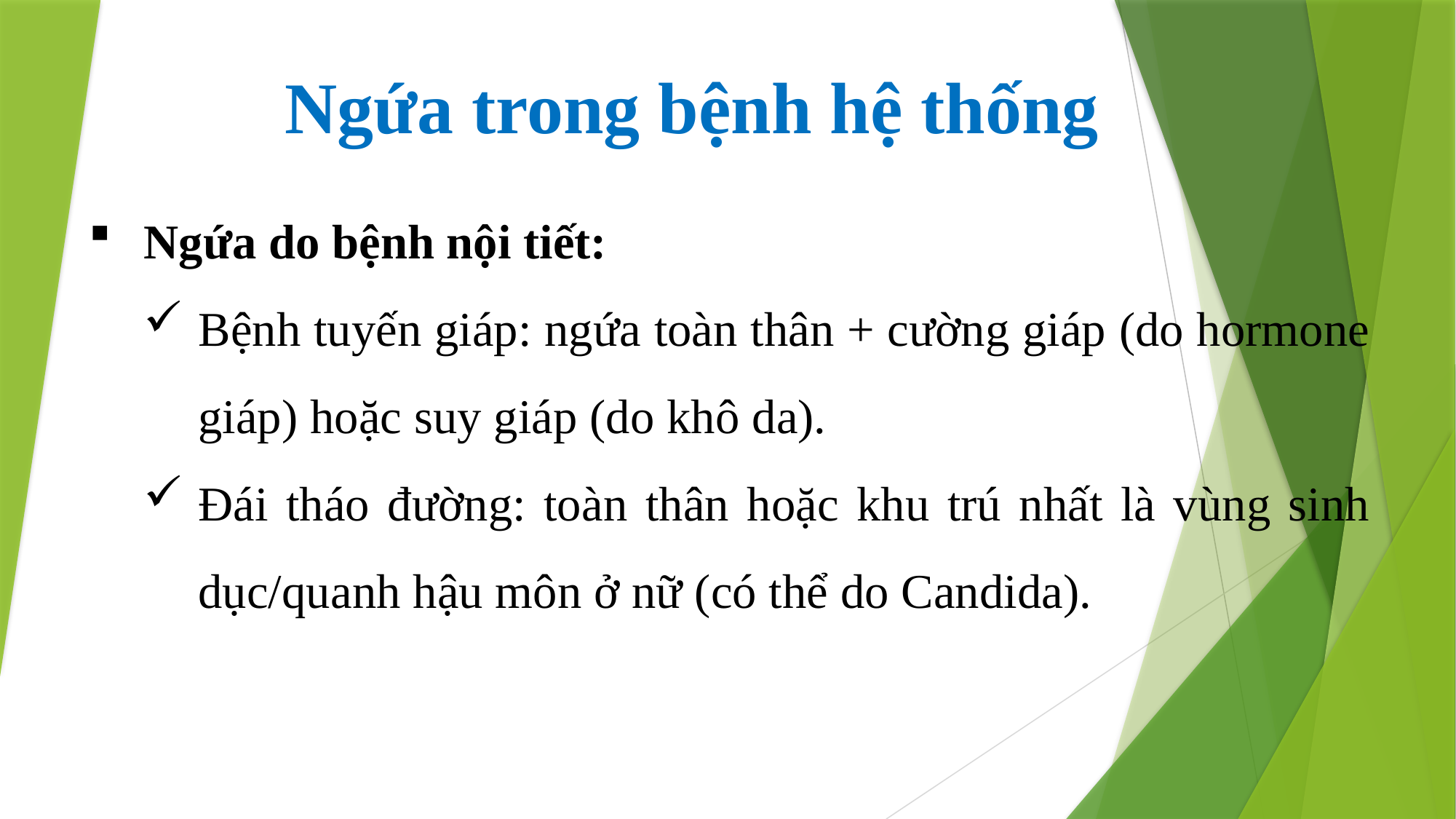

Ngứa trong bệnh hệ thống
Ngứa do bệnh nội tiết:
Bệnh tuyến giáp: ngứa toàn thân + cường giáp (do hormone giáp) hoặc suy giáp (do khô da).
Đái tháo đường: toàn thân hoặc khu trú nhất là vùng sinh dục/quanh hậu môn ở nữ (có thể do Candida).